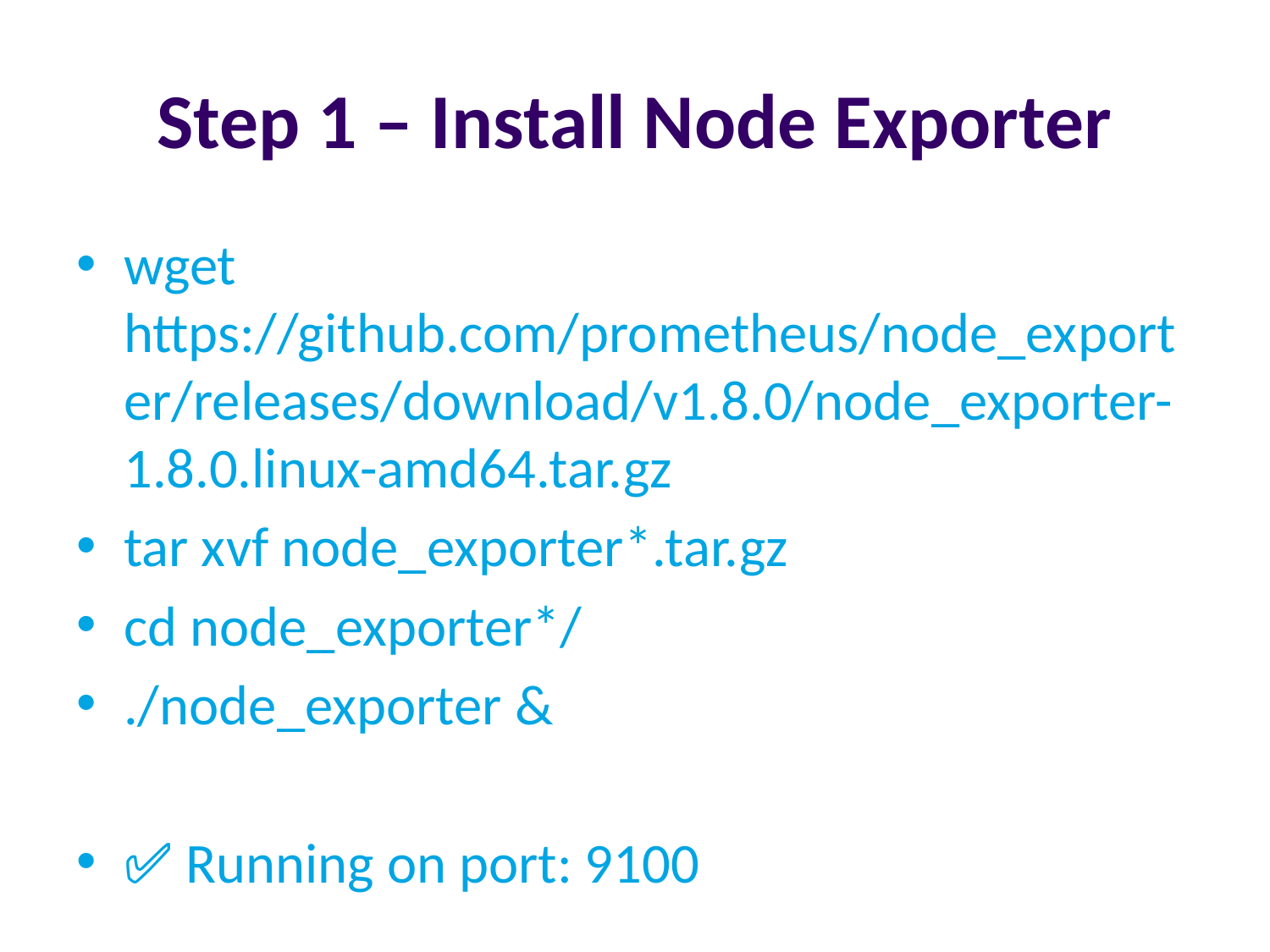

# Step 1 – Install Node Exporter
wget https://github.com/prometheus/node_exporter/releases/download/v1.8.0/node_exporter-1.8.0.linux-amd64.tar.gz
tar xvf node_exporter*.tar.gz
cd node_exporter*/
./node_exporter &

✅ Running on port: 9100